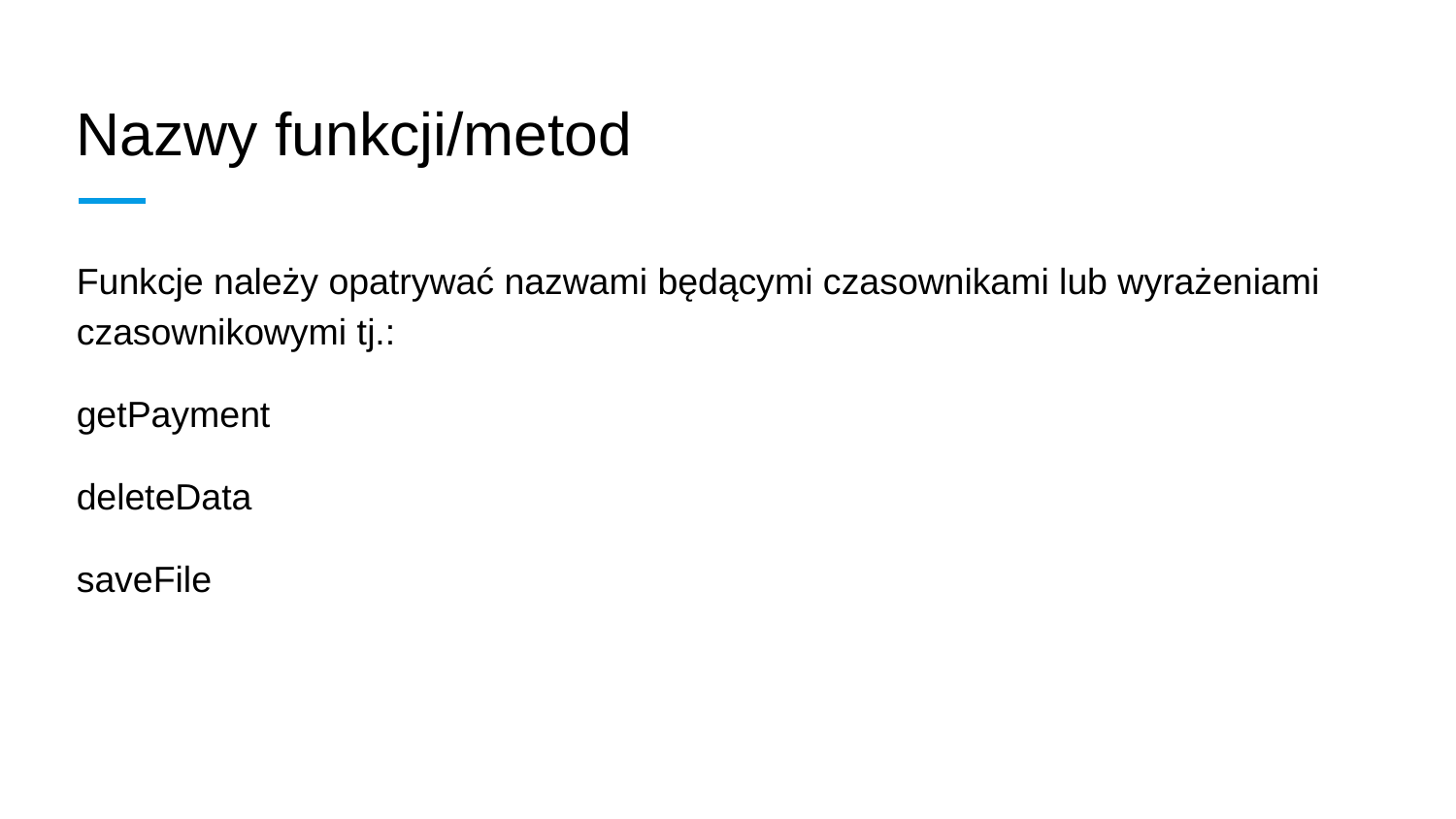

# Nazwy funkcji/metod
Funkcje należy opatrywać nazwami będącymi czasownikami lub wyrażeniami czasownikowymi tj.:
getPayment
deleteData
saveFile